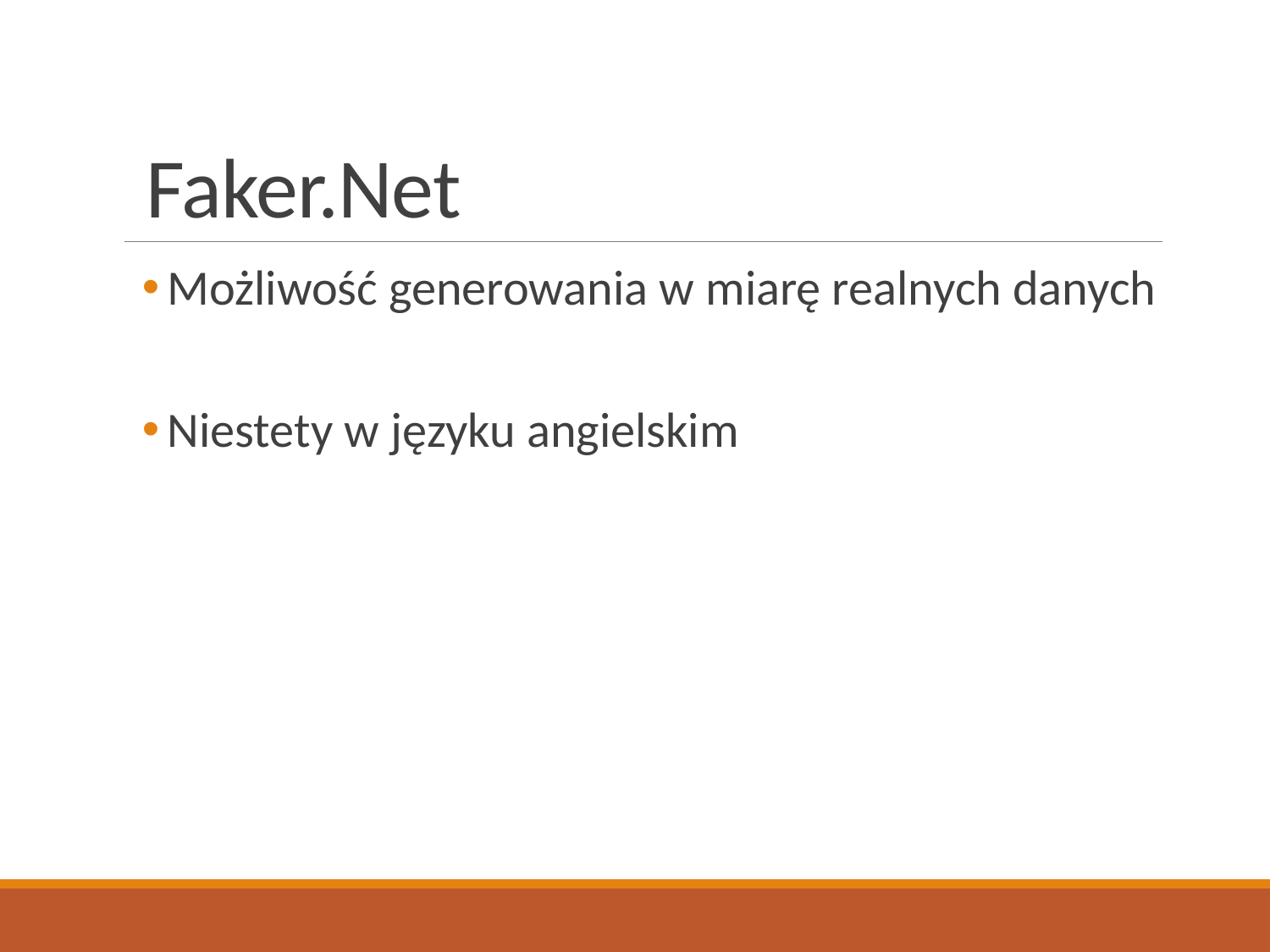

# Faker.Net
Możliwość generowania w miarę realnych danych

Niestety w języku angielskim